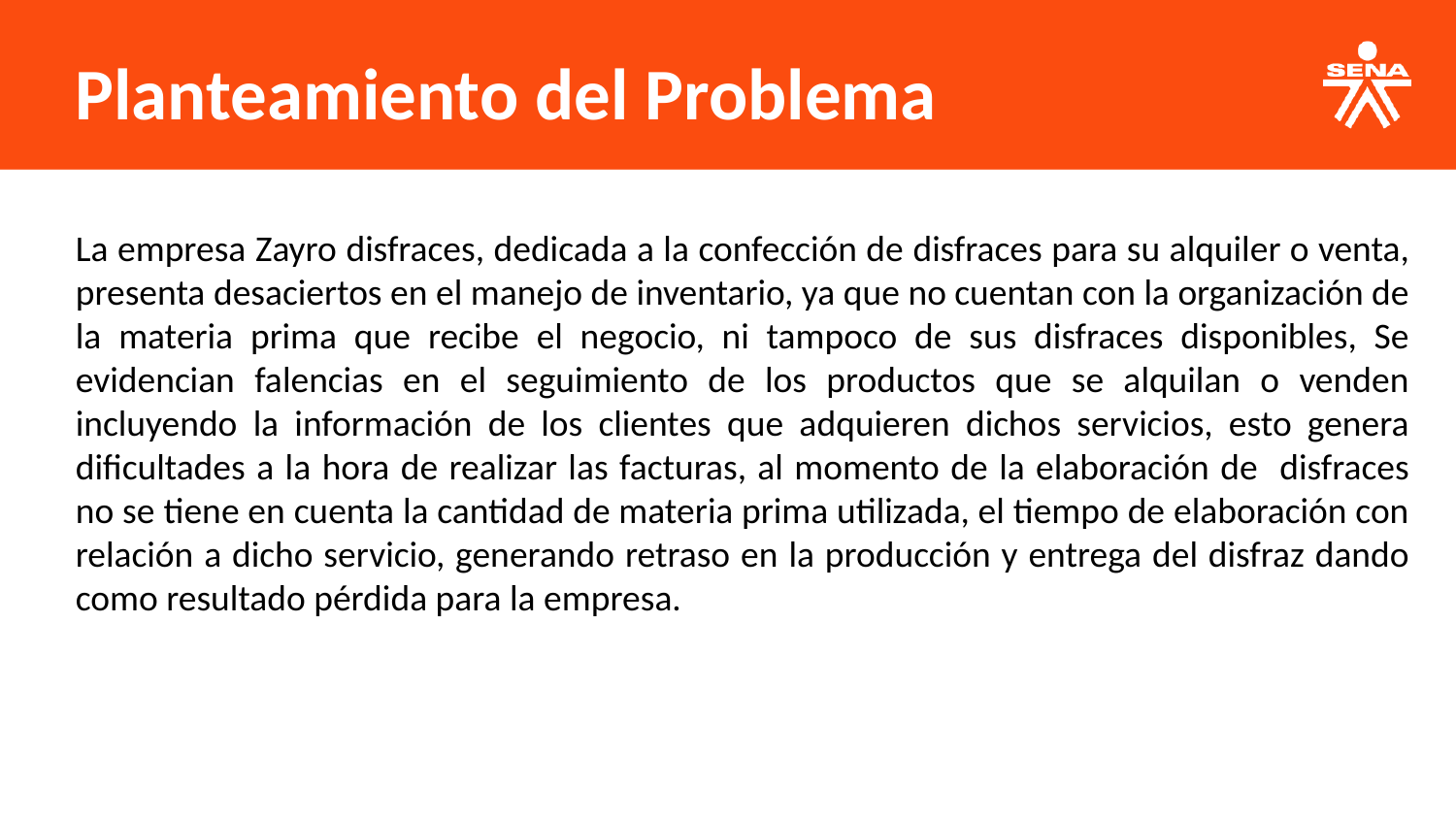

Planteamiento del Problema
La empresa Zayro disfraces, dedicada a la confección de disfraces para su alquiler o venta, presenta desaciertos en el manejo de inventario, ya que no cuentan con la organización de la materia prima que recibe el negocio, ni tampoco de sus disfraces disponibles, Se evidencian falencias en el seguimiento de los productos que se alquilan o venden incluyendo la información de los clientes que adquieren dichos servicios, esto genera dificultades a la hora de realizar las facturas, al momento de la elaboración de  disfraces no se tiene en cuenta la cantidad de materia prima utilizada, el tiempo de elaboración con relación a dicho servicio, generando retraso en la producción y entrega del disfraz dando como resultado pérdida para la empresa.